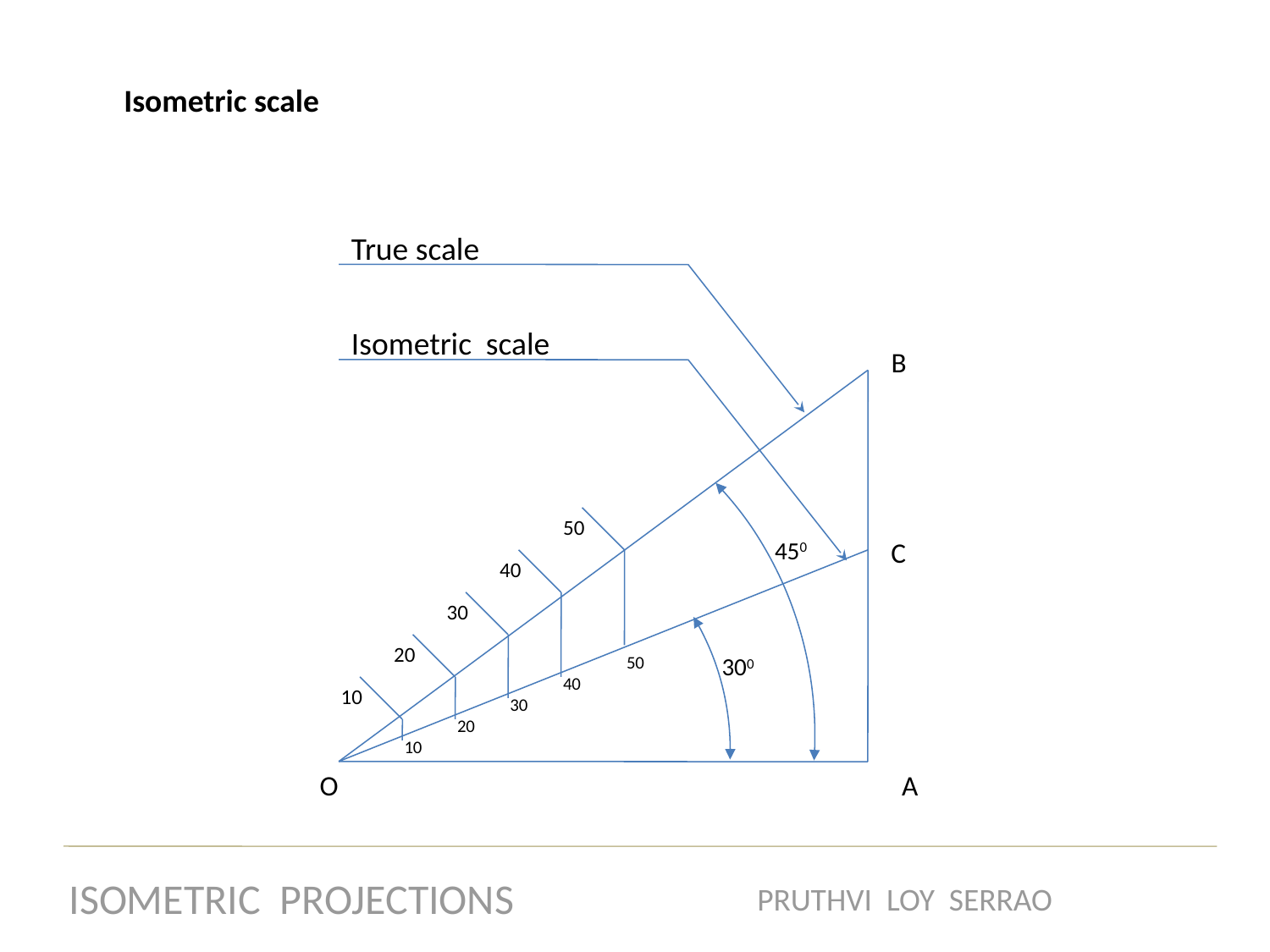

Isometric scale
True scale
Isometric  scale
B

50

450
C
40
30
20
50
300
40
10
30
20
10
O
A
ISOMETRIC  PROJECTIONS
PRUTHVI  LOY  SERRAO